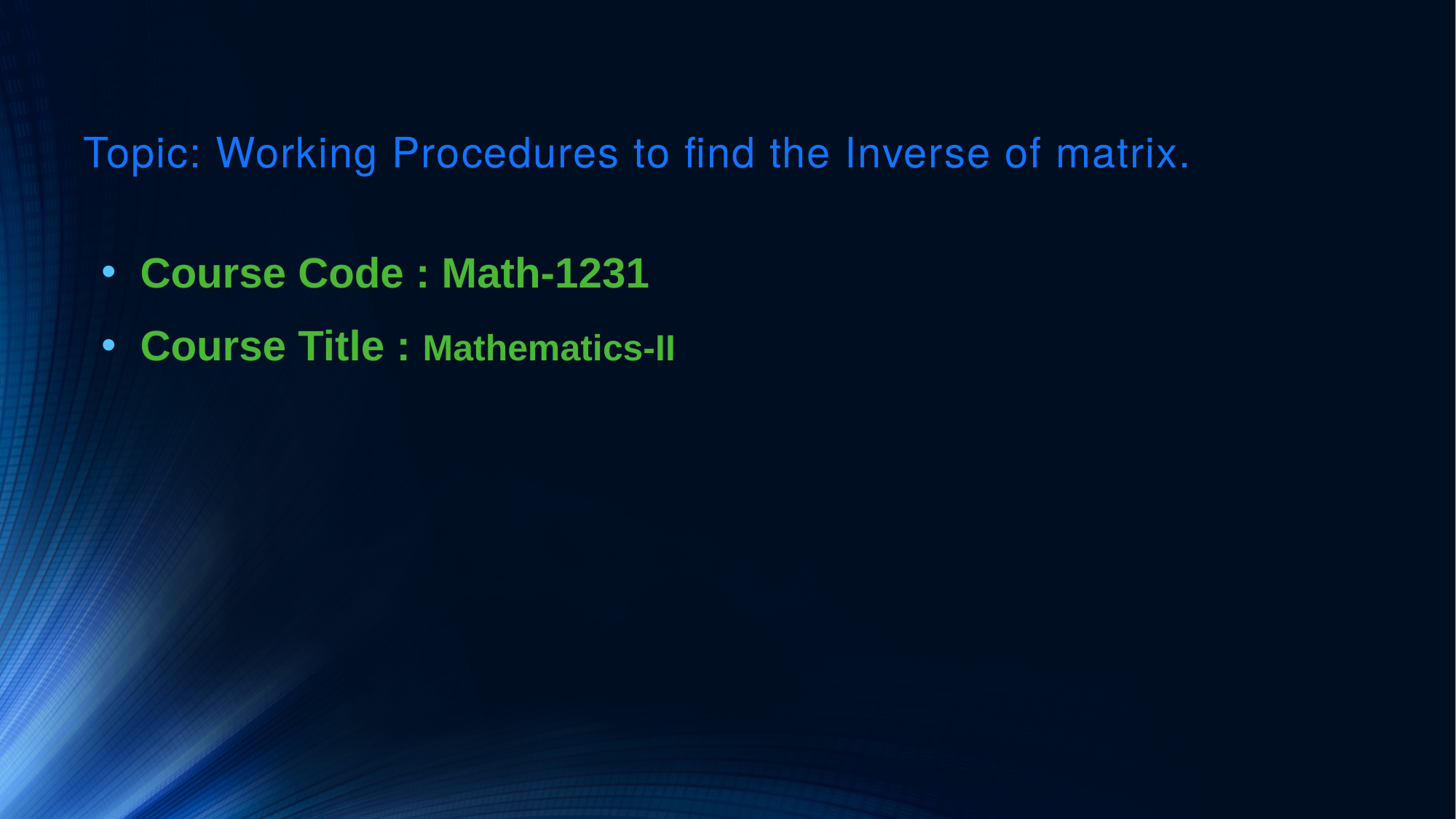

# Topic: Working Procedures to find the Inverse of matrix.
 Course Code : Math-1231
 Course Title : Mathematics-II